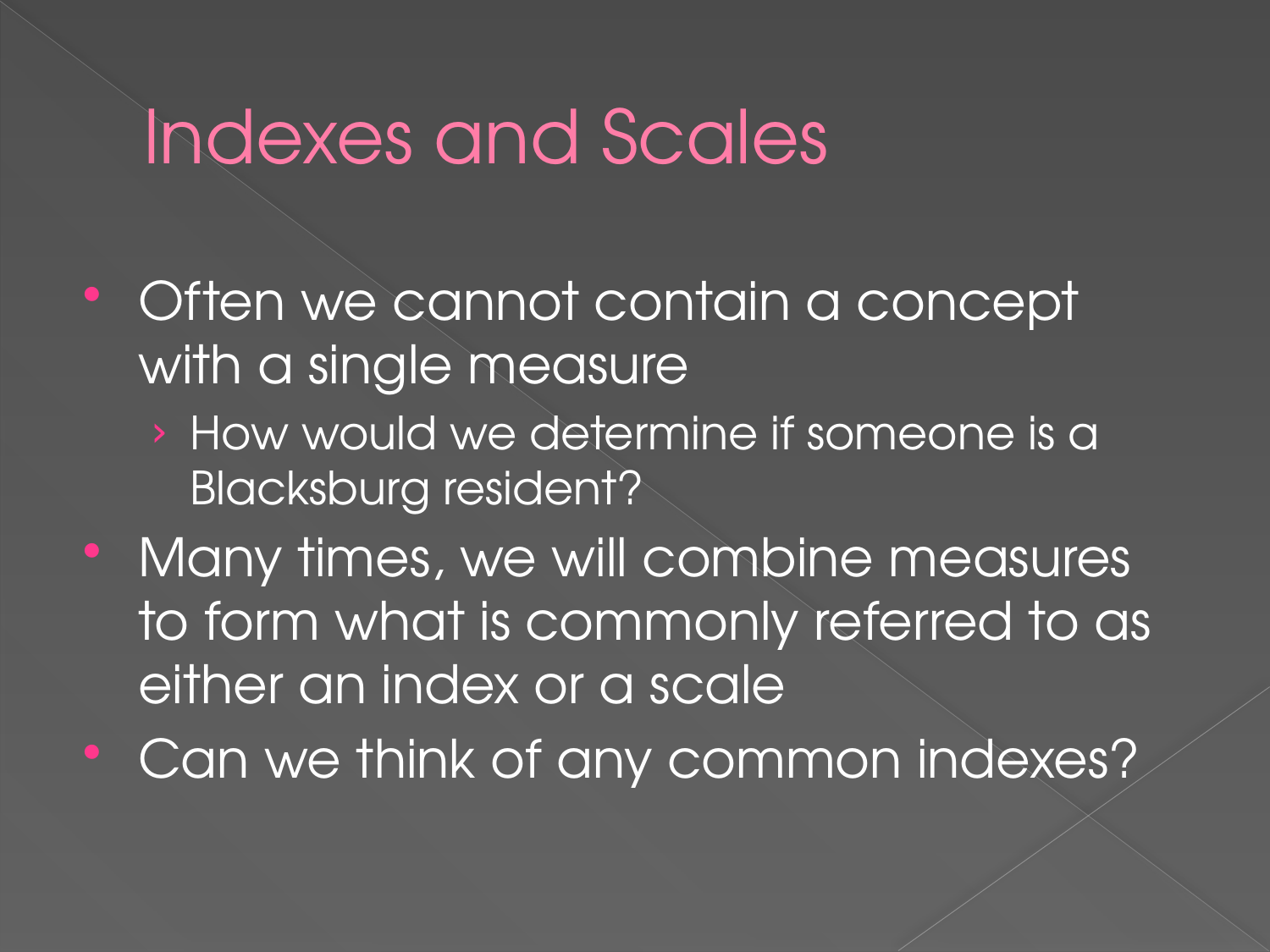

# Indexes and Scales
Often we cannot contain a concept with a single measure
How would we determine if someone is a Blacksburg resident?
Many times, we will combine measures to form what is commonly referred to as either an index or a scale
Can we think of any common indexes?